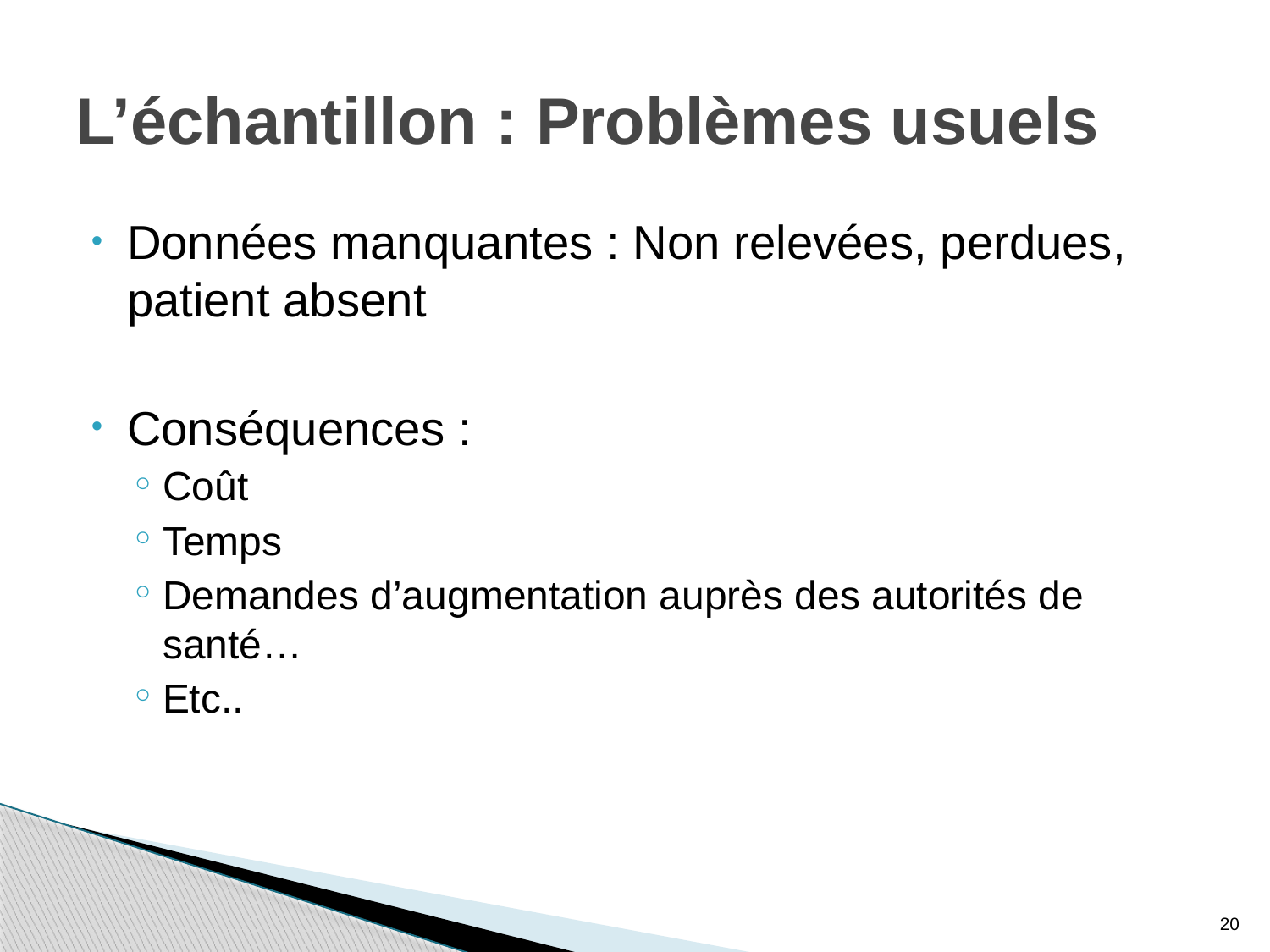

# L’échantillon : Problèmes usuels
Données manquantes : Non relevées, perdues, patient absent

Conséquences :
Coût
Temps
Demandes d’augmentation auprès des autorités de santé…
Etc..
20